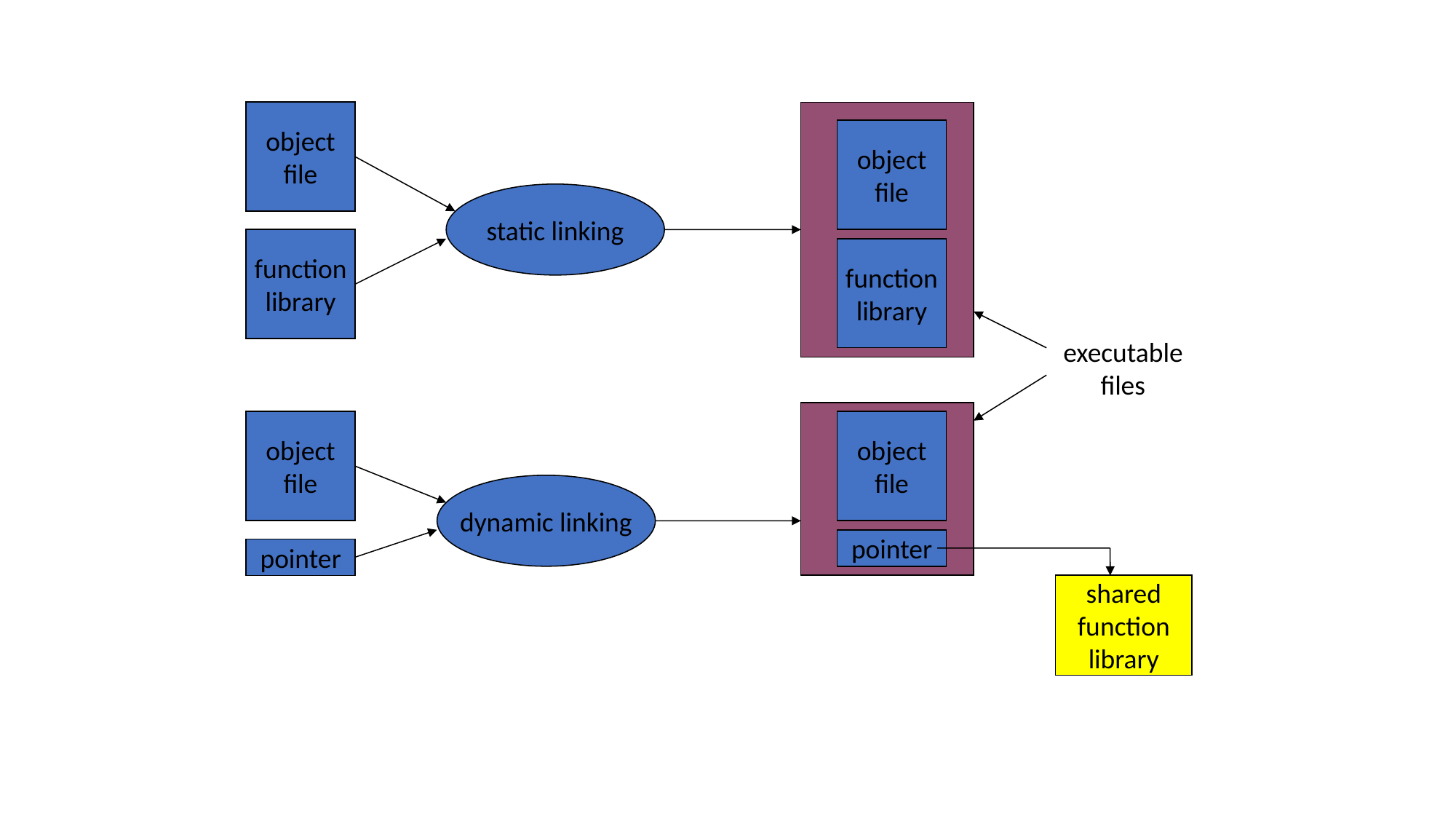

object
file

object
file

static linking
function
library

function
library

executable
      files

object
file
object
file

dynamic linking

pointer
pointer

shared
function
library